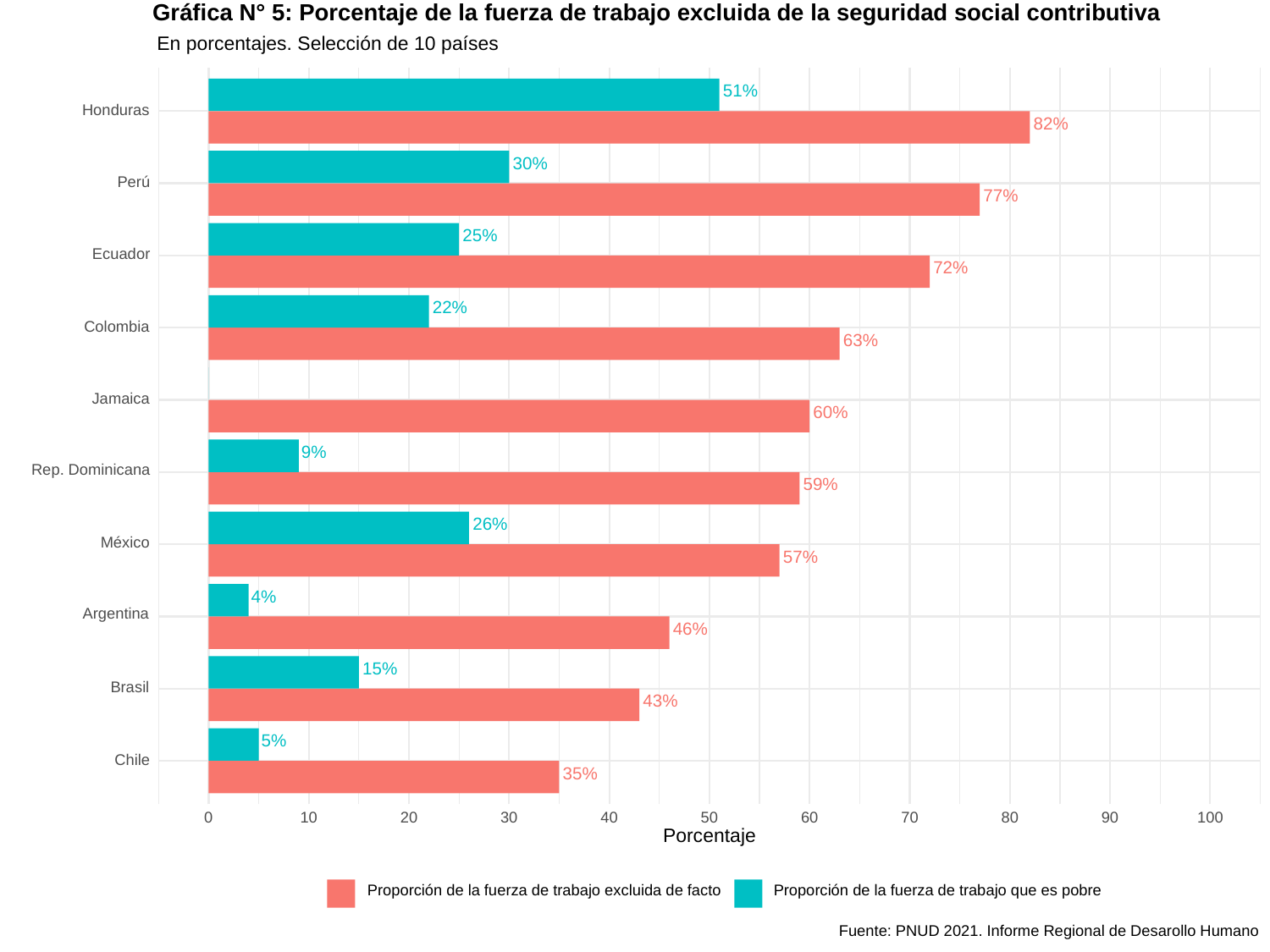

Gráfica N° 5: Porcentaje de la fuerza de trabajo excluida de la seguridad social contributiva
En porcentajes. Selección de 10 países

51%
Honduras

82%

30%
Perú

77%

25%
Ecuador

72%

22%
Colombia

63%

Jamaica

60%

9%
Rep. Dominicana

59%

26%
México

57%

4%
Argentina

46%

15%
Brasil

43%

5%
Chile

35%
0
10
20
30
40
50
60
70
80
90
100
Porcentaje

Proporción de la fuerza de trabajo excluida de facto
Proporción de la fuerza de trabajo que es pobre
a
a
Fuente: PNUD 2021. Informe Regional de Desarollo Humano